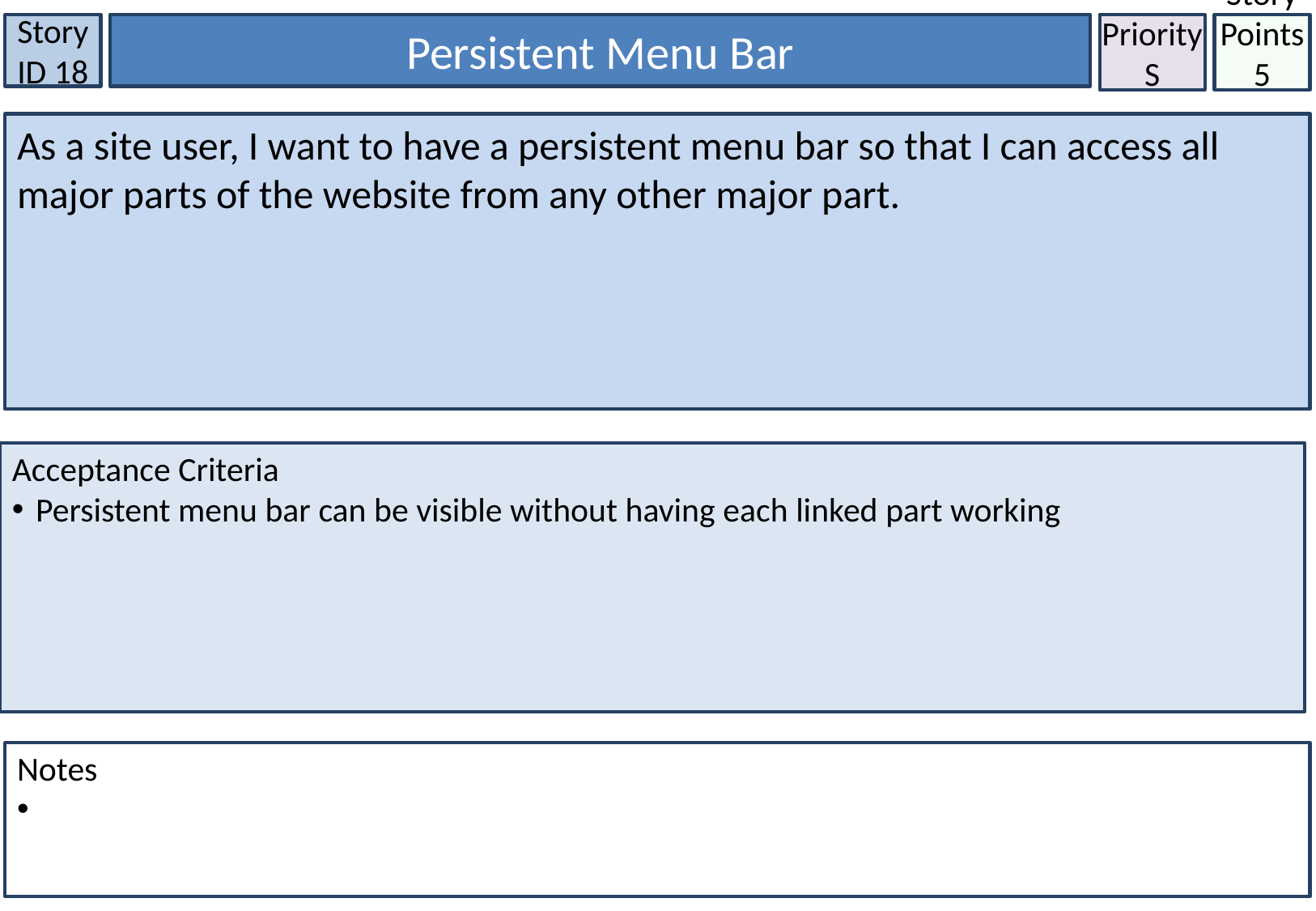

Story Points
5

Story ID 18
Persistent Menu Bar
Priority
S
As a site user, I want to have a persistent menu bar so that I can access all major parts of the website from any other major part.
Acceptance Criteria
Persistent menu bar can be visible without having each linked part working

Notes